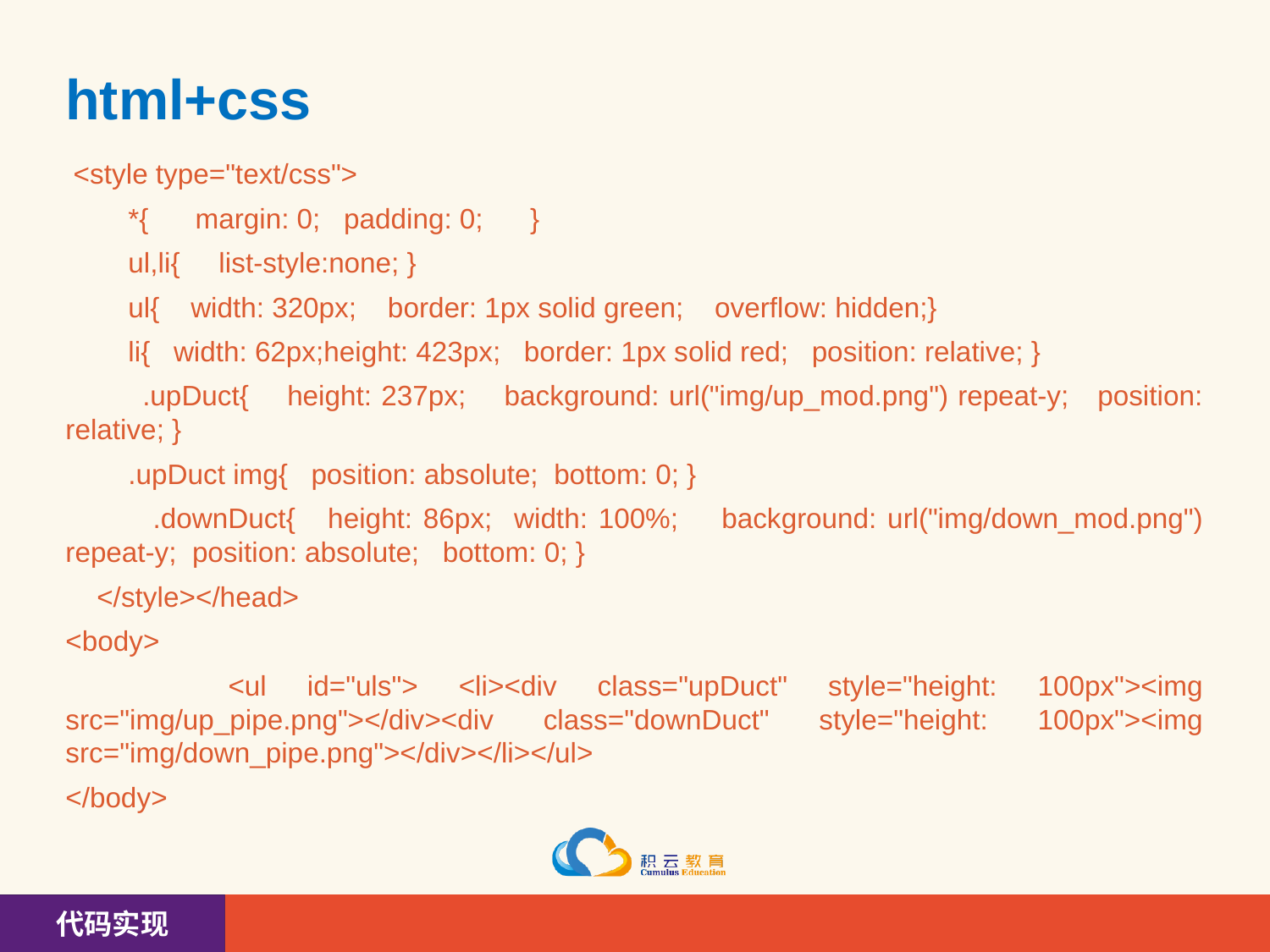

# html+css
 <style type="text/css">
        *{      margin: 0;   padding: 0;      }
        ul,li{     list-style:none; }
        ul{    width: 320px;    border: 1px solid green;    overflow: hidden;}
        li{   width: 62px;height: 423px;   border: 1px solid red;   position: relative; }
        .upDuct{    height: 237px;    background: url("img/up_mod.png") repeat-y;   position: relative; }
        .upDuct img{   position: absolute;  bottom: 0; }
        .downDuct{   height: 86px;  width: 100%;    background: url("img/down_mod.png") repeat-y;  position: absolute;   bottom: 0; }
    </style></head>
<body>
    <ul id="uls"> <li><div class="upDuct" style="height: 100px"><img src="img/up_pipe.png"></div><div class="downDuct" style="height: 100px"><img src="img/down_pipe.png"></div></li></ul>
</body>